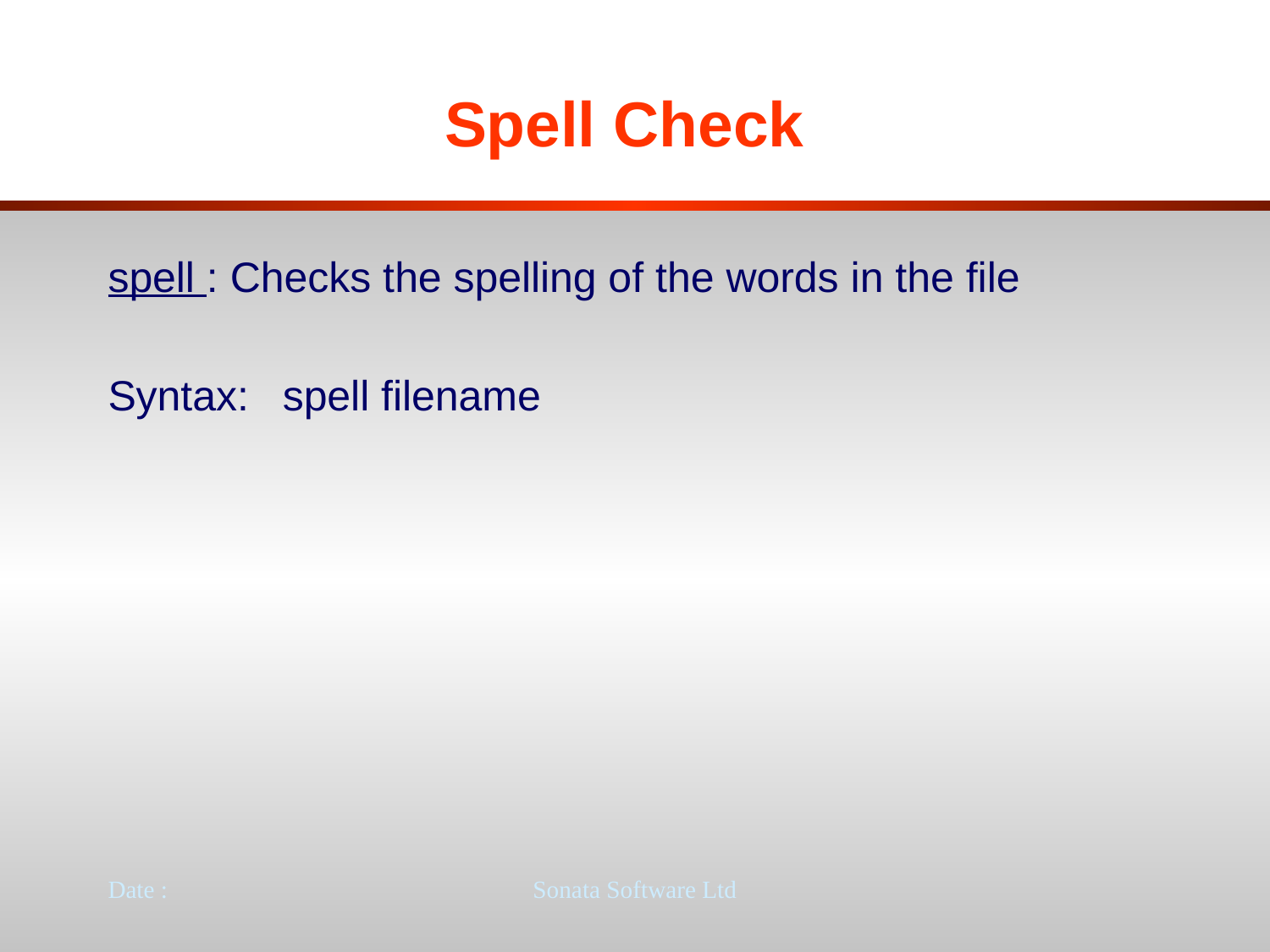

# Spell Check
spell : Checks the spelling of the words in the file

Syntax: 	spell filename

Date :
Sonata Software Ltd